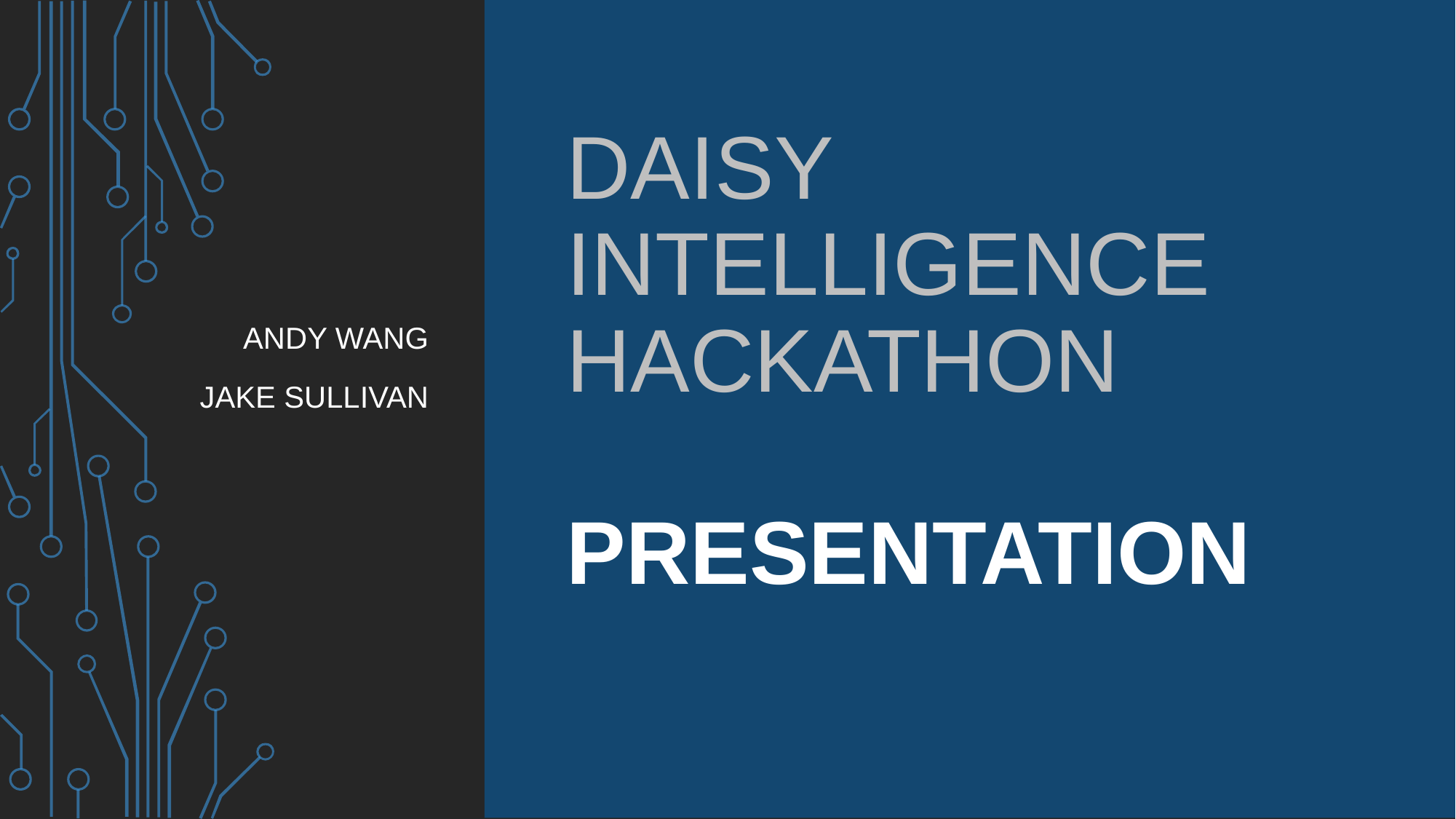

Andy Wang
 Jake Sullivan
# Daisy intelligence Hackathon Presentation